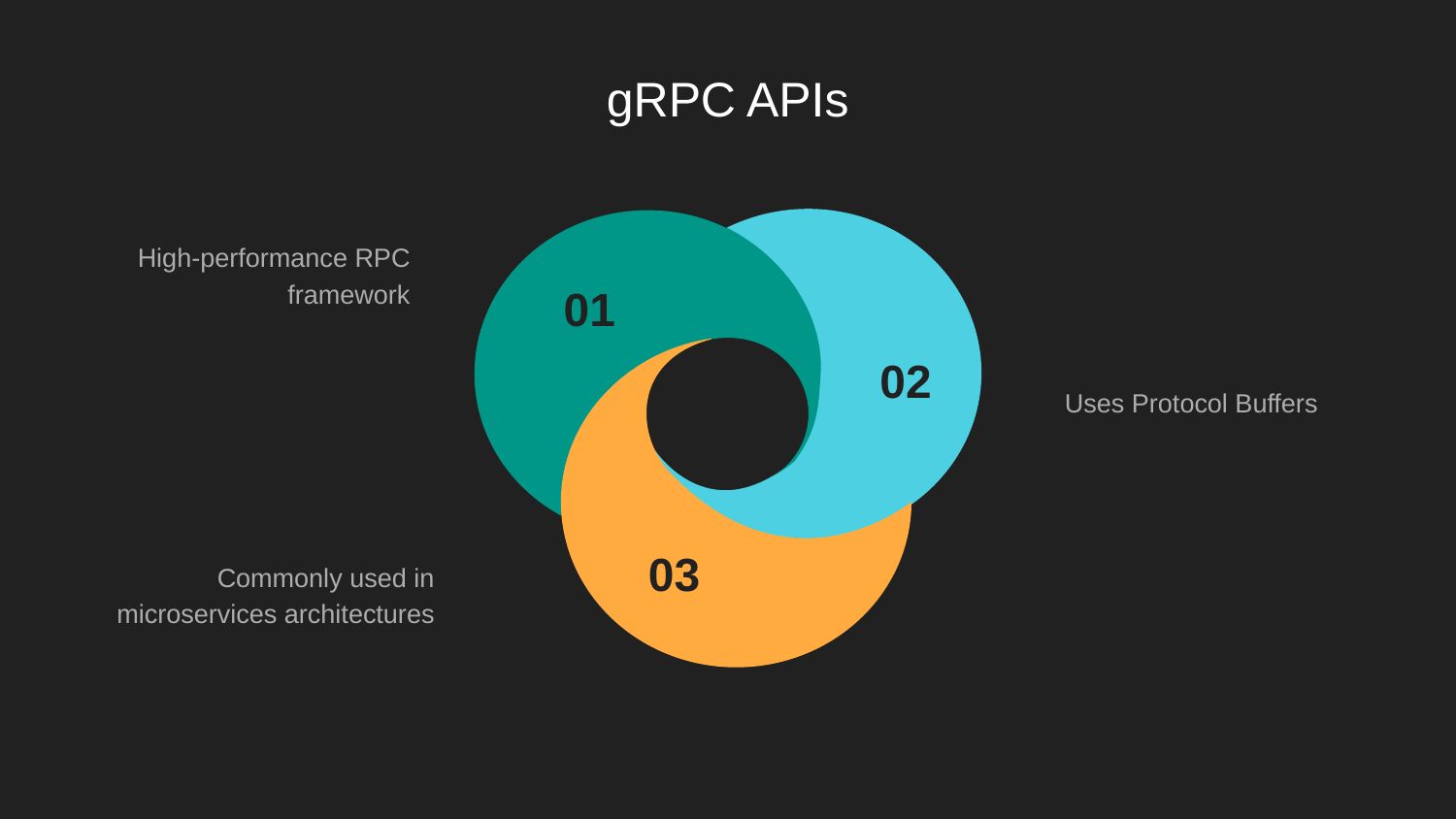

# gRPC APIs
High-performance RPC framework
Uses Protocol Buffers
Commonly used in microservices architectures